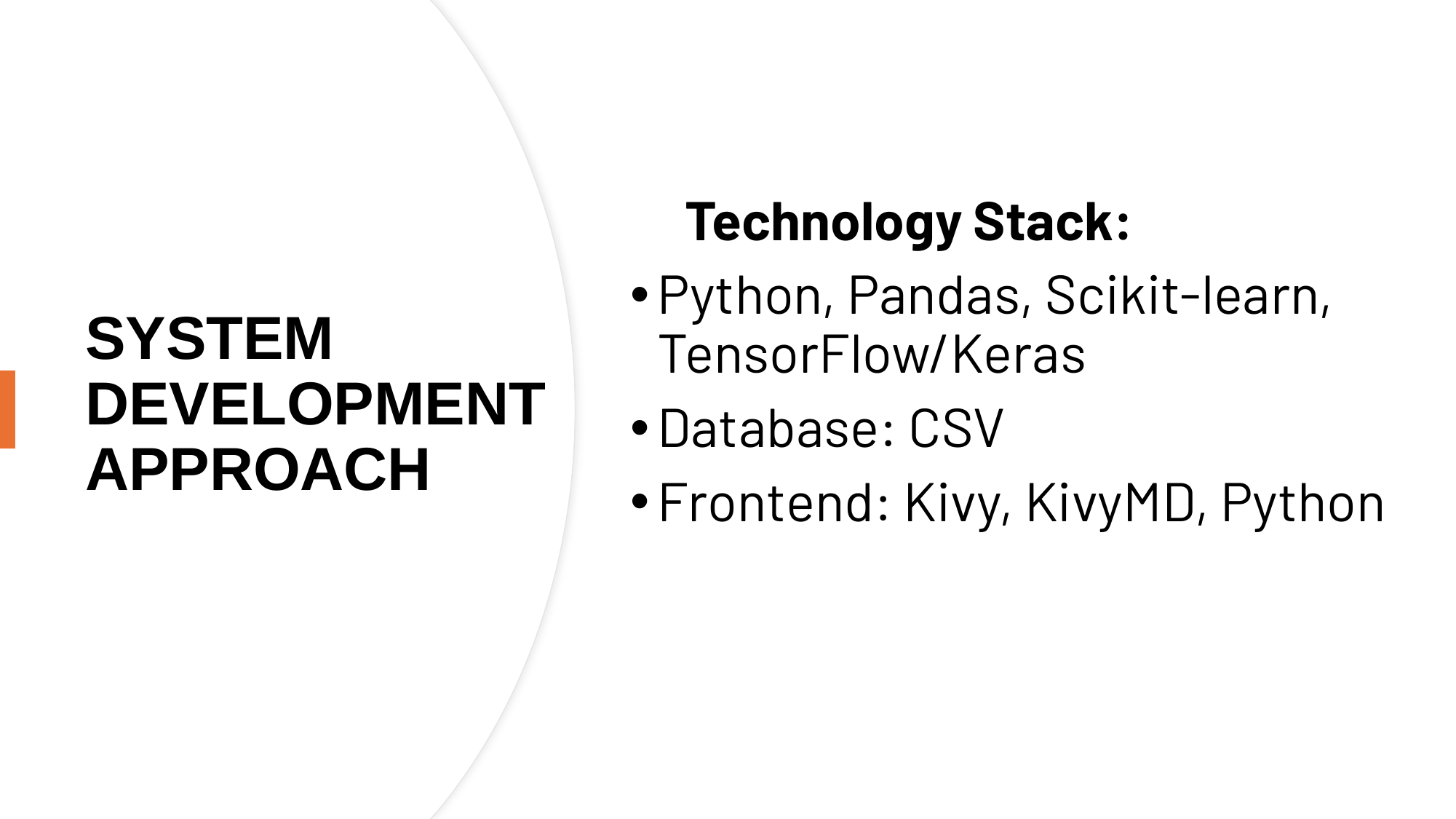

# SYSTEM DEVELOPMENT APPROACH
Technology Stack:
Python, Pandas, Scikit-learn, TensorFlow/Keras
Database: CSV
Frontend: Kivy, KivyMD, Python